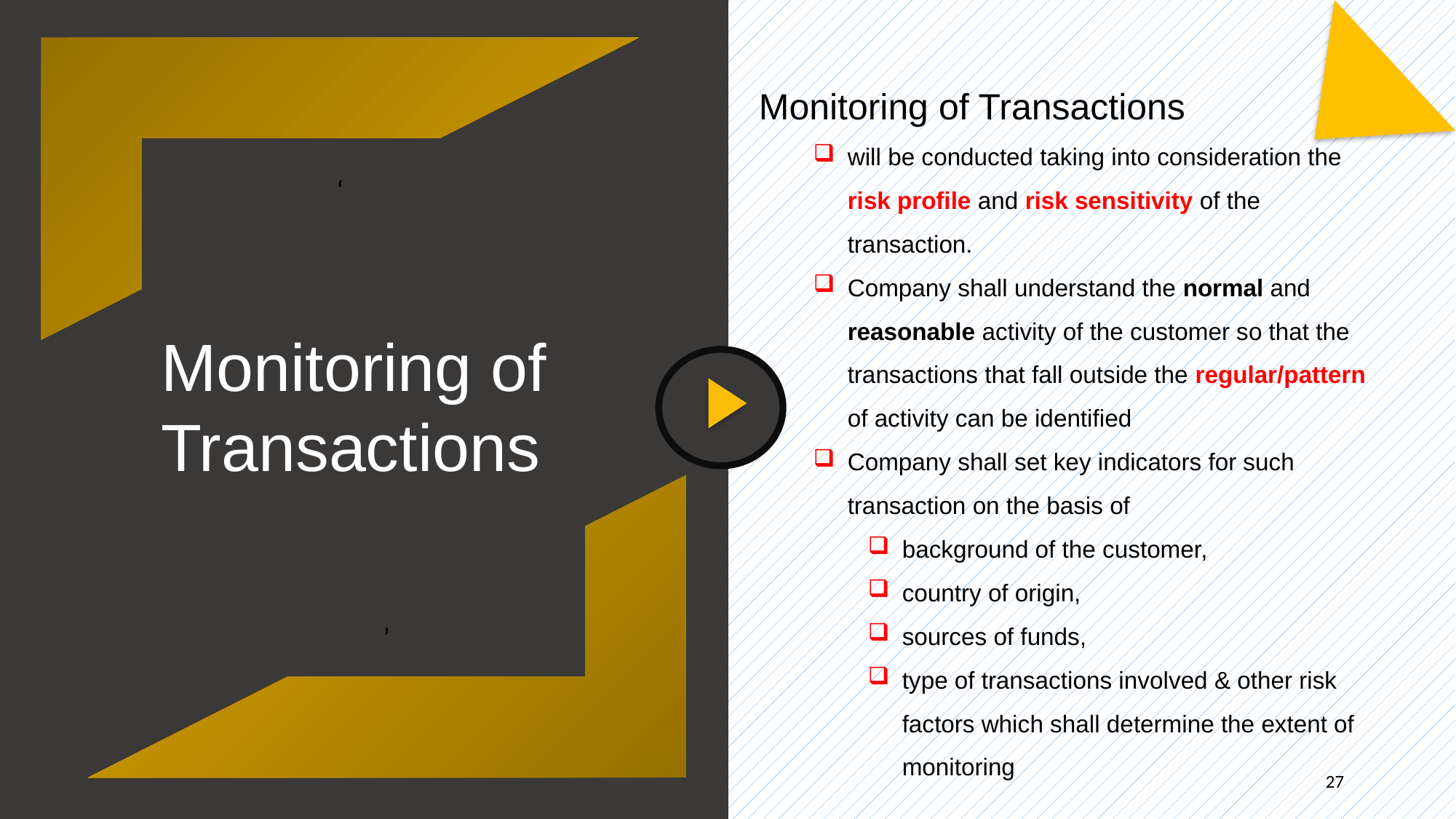

‘

Monitoring of Transactions
will be conducted taking into consideration the risk profile and risk sensitivity of the transaction.
Company shall understand the normal and reasonable activity of the customer so that the transactions that fall outside the regular/pattern of activity can be identified
Company shall set key indicators for such transaction on the basis of
background of the customer,
country of origin,
sources of funds,
type of transactions involved & other risk factors which shall determine the extent of monitoring
Monitoring of
Transactions

‘
27